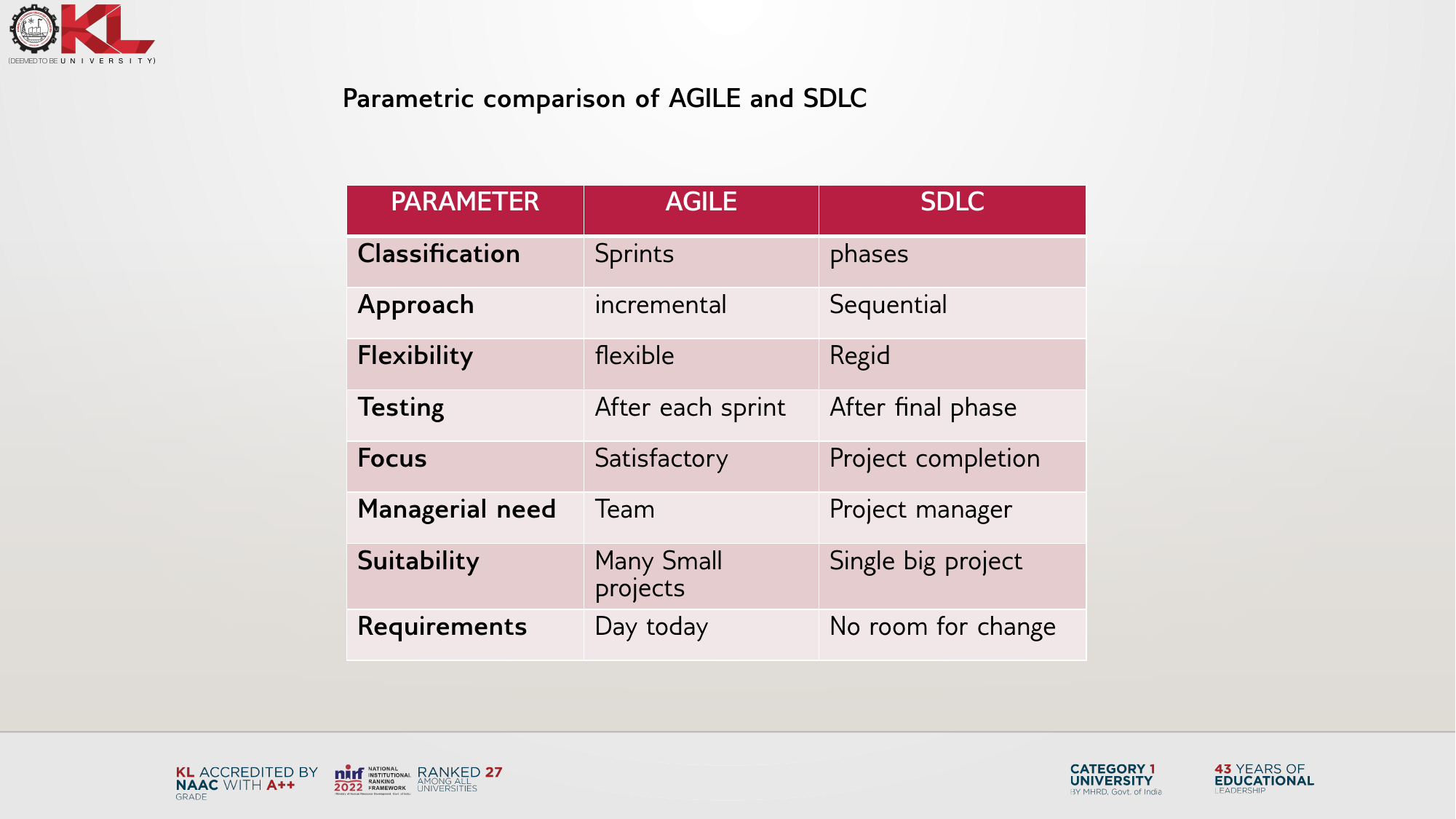

Parametric comparison of AGILE and SDLC
| PARAMETER | AGILE | SDLC |
| --- | --- | --- |
| Classification | Sprints | phases |
| Approach | incremental | Sequential |
| Flexibility | flexible | Regid |
| Testing | After each sprint | After final phase |
| Focus | Satisfactory | Project completion |
| Managerial need | Team | Project manager |
| Suitability | Many Small projects | Single big project |
| Requirements | Day today | No room for change |